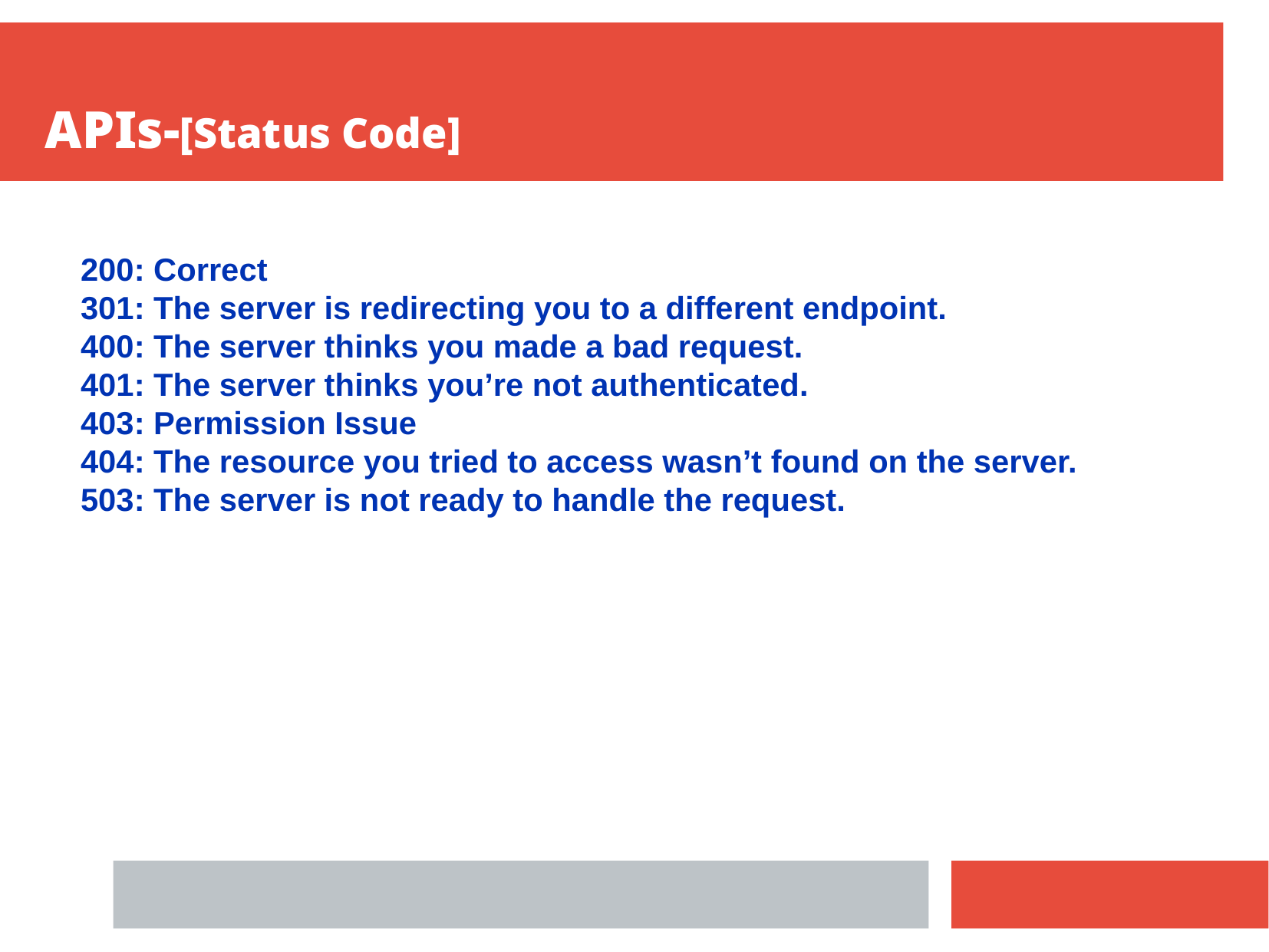

APIs-[Status Code]
    200: Correct
    301: The server is redirecting you to a different endpoint.
    400: The server thinks you made a bad request.
    401: The server thinks you’re not authenticated.
    403: Permission Issue
    404: The resource you tried to access wasn’t found on the server.
    503: The server is not ready to handle the request.